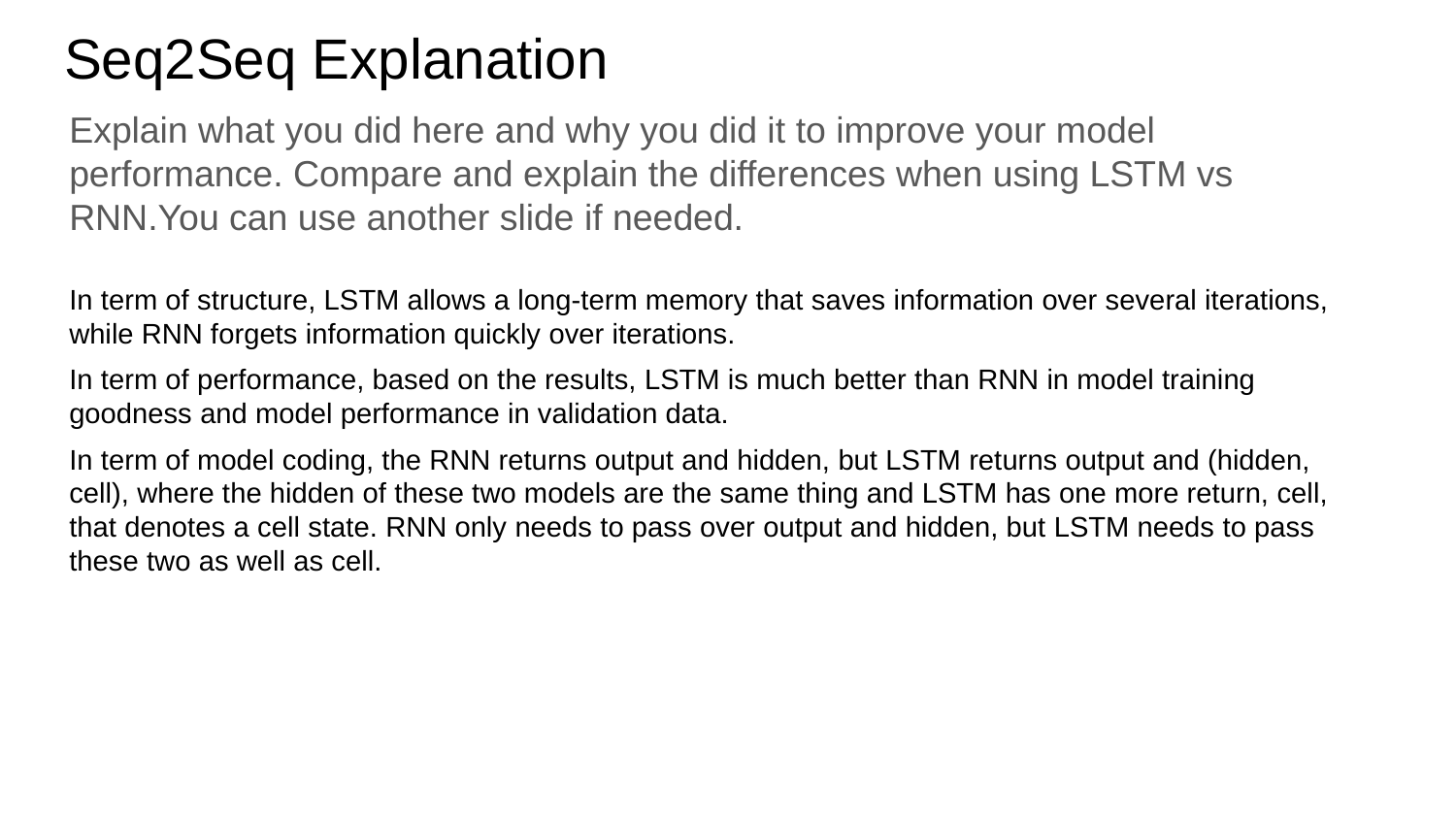

Seq2Seq Explanation
Explain what you did here and why you did it to improve your model performance. Compare and explain the differences when using LSTM vs RNN.You can use another slide if needed.

In term of structure, LSTM allows a long-term memory that saves information over several iterations, while RNN forgets information quickly over iterations.
In term of performance, based on the results, LSTM is much better than RNN in model training goodness and model performance in validation data.
In term of model coding, the RNN returns output and hidden, but LSTM returns output and (hidden, cell), where the hidden of these two models are the same thing and LSTM has one more return, cell, that denotes a cell state. RNN only needs to pass over output and hidden, but LSTM needs to pass these two as well as cell.